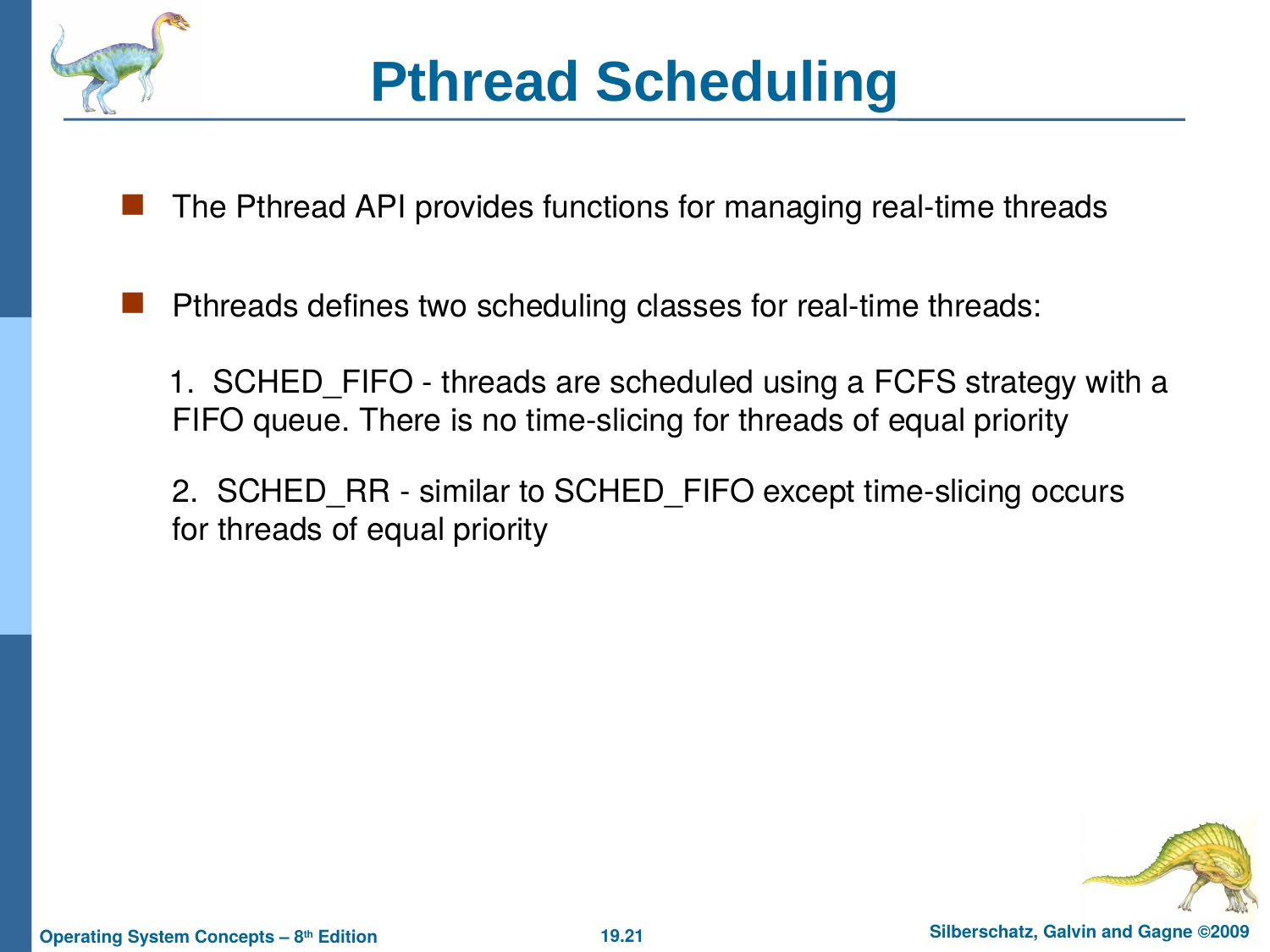

# Pthread Scheduling
The Pthread API provides functions for managing real-time threads

Pthreads defines two scheduling classes for real-time threads:

     1.  SCHED_FIFO - threads are scheduled using a FCFS strategy with a FIFO queue. There is no time-slicing for threads of equal priority

	2.  SCHED_RR - similar to SCHED_FIFO except time-slicing occurs for threads of equal priority